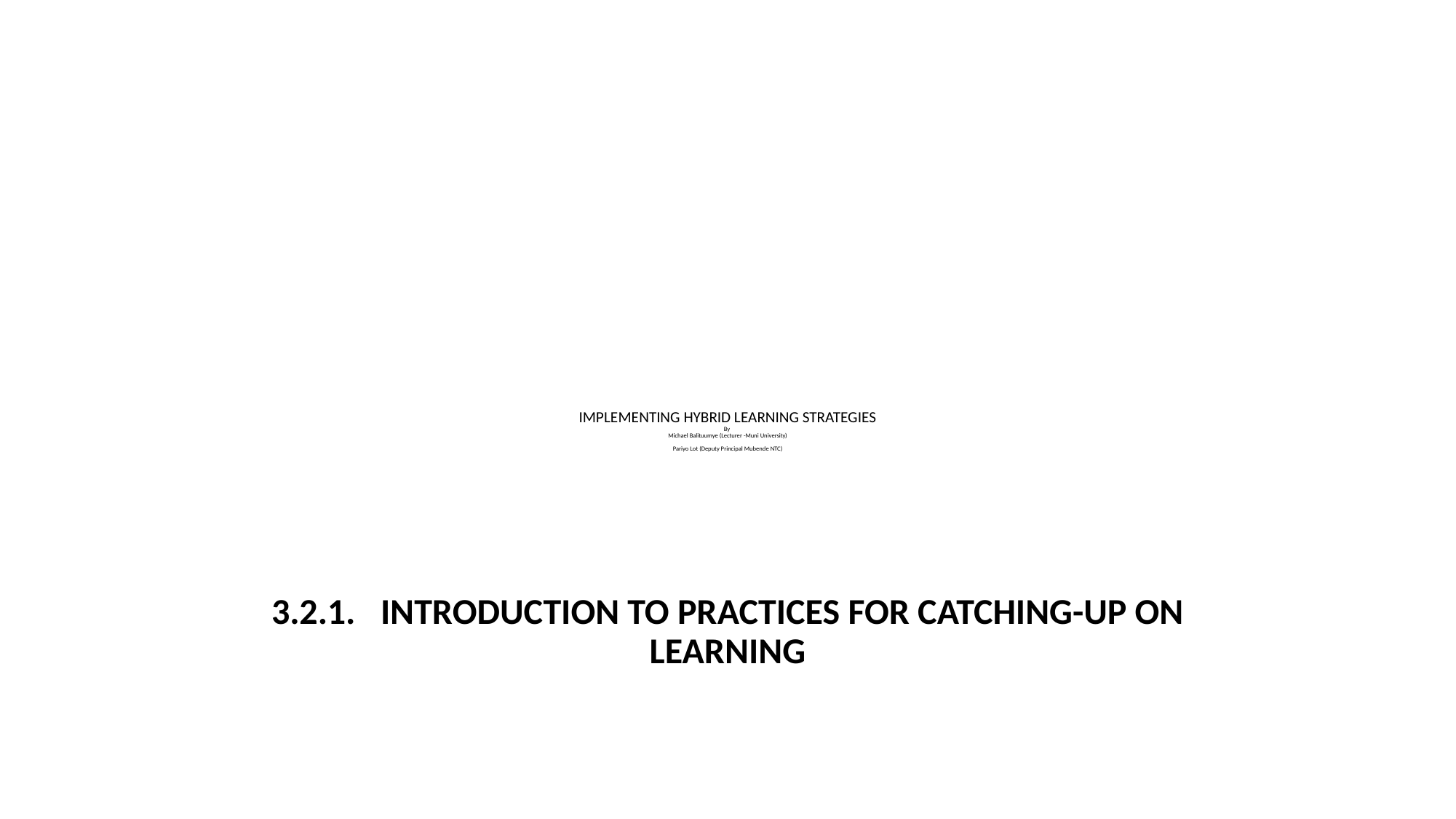

# IMPLEMENTING HYBRID LEARNING STRATEGIES By Michael Balituumye (Lecturer -Muni University) Pariyo Lot (Deputy Principal Mubende NTC)

3.2.1.	INTRODUCTION TO PRACTICES FOR CATCHING-UP ON LEARNING